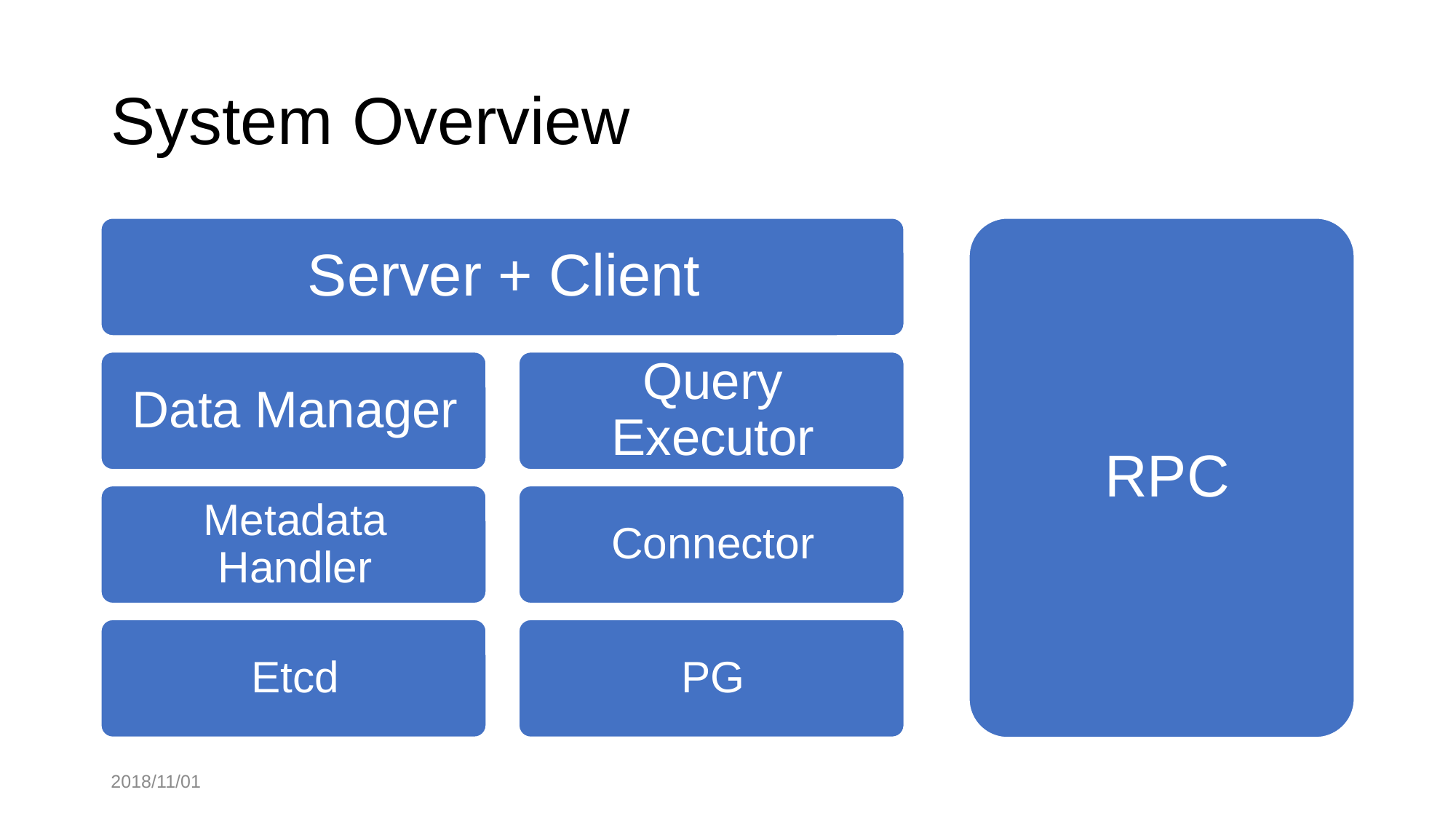

# System Overview
Server + Client
Data Manager
Metadata Handler
Etcd
Query Executor
Connector
PG
RPC
2018/11/01